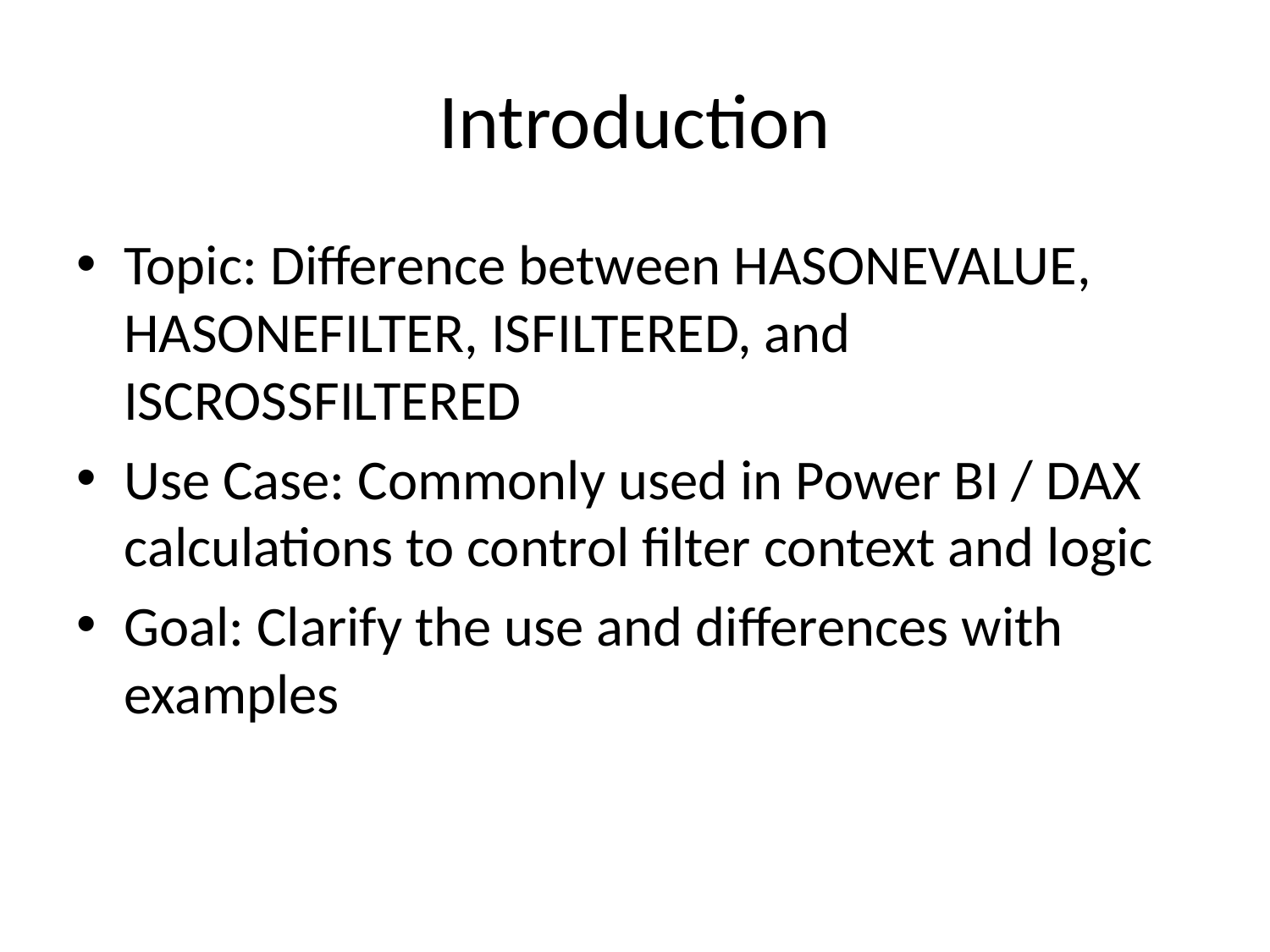

# Introduction
Topic: Difference between HASONEVALUE, HASONEFILTER, ISFILTERED, and ISCROSSFILTERED
Use Case: Commonly used in Power BI / DAX calculations to control filter context and logic
Goal: Clarify the use and differences with examples